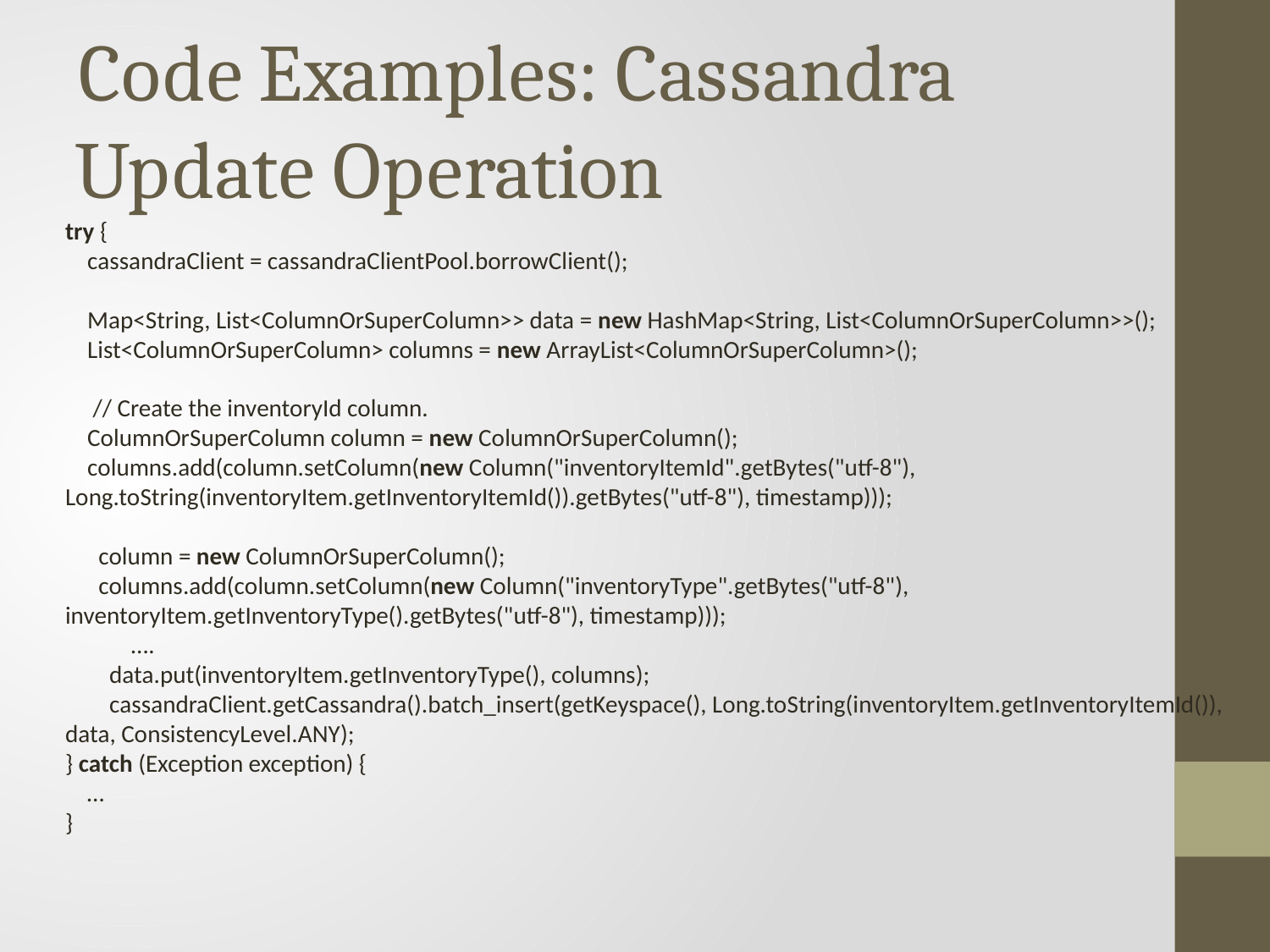

# Code Examples: Cassandra Update Operation
try {
    cassandraClient = cassandraClientPool.borrowClient();

    Map<String, List<ColumnOrSuperColumn>> data = new HashMap<String, List<ColumnOrSuperColumn>>();
    List<ColumnOrSuperColumn> columns = new ArrayList<ColumnOrSuperColumn>();

     // Create the inventoryId column.
    ColumnOrSuperColumn column = new ColumnOrSuperColumn();
    columns.add(column.setColumn(new Column("inventoryItemId".getBytes("utf-8"), Long.toString(inventoryItem.getInventoryItemId()).getBytes("utf-8"), timestamp)));

      column = new ColumnOrSuperColumn();
      columns.add(column.setColumn(new Column("inventoryType".getBytes("utf-8"), inventoryItem.getInventoryType().getBytes("utf-8"), timestamp)));
            ….
        data.put(inventoryItem.getInventoryType(), columns);
        cassandraClient.getCassandra().batch_insert(getKeyspace(), Long.toString(inventoryItem.getInventoryItemId()), data, ConsistencyLevel.ANY);
} catch (Exception exception) {
    …
}